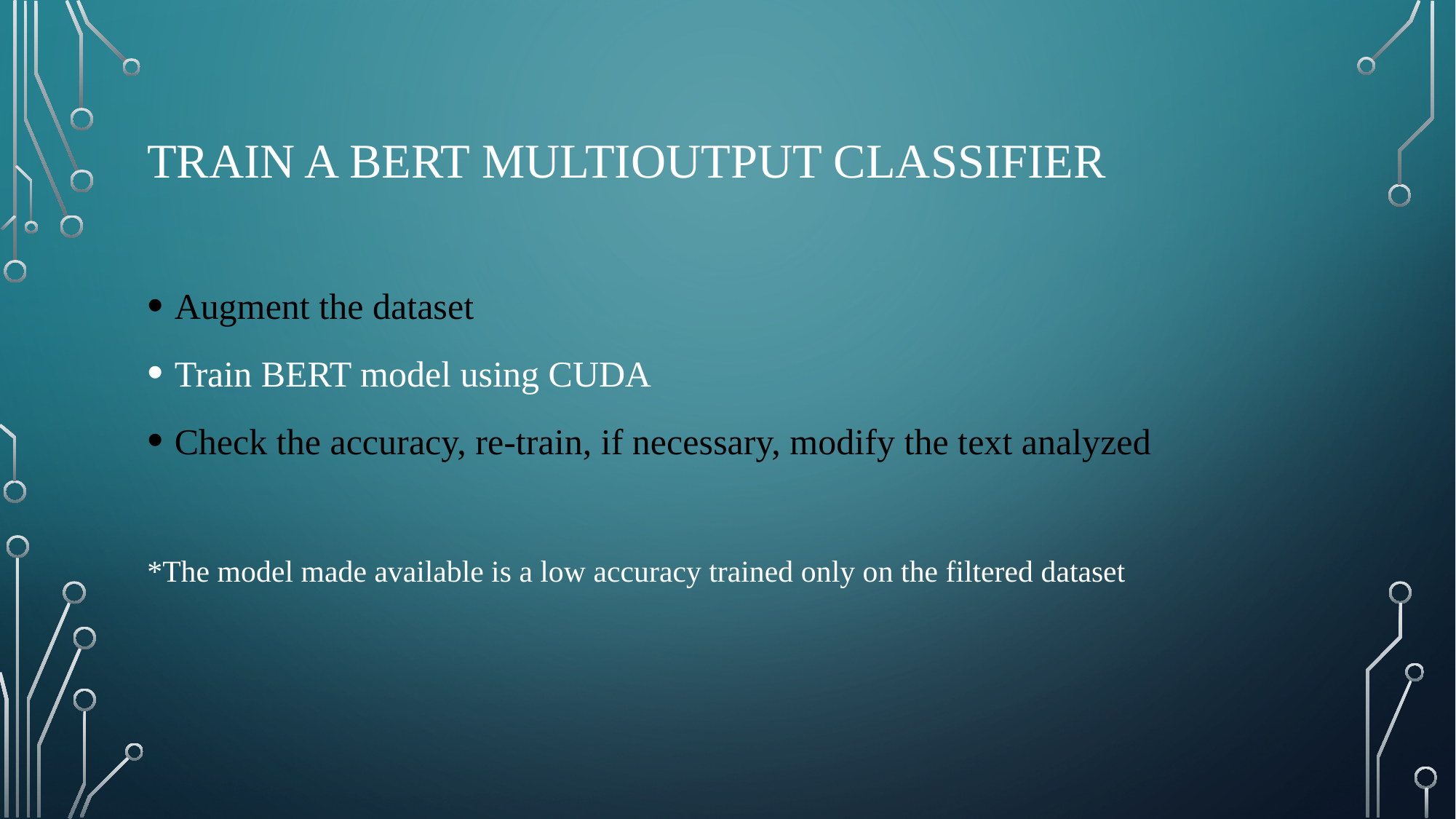

# TRAIN a bert multioutput classifier
Augment the dataset
Train BERT model using CUDA
Check the accuracy, re-train, if necessary, modify the text analyzed

*The model made available is a low accuracy trained only on the filtered dataset